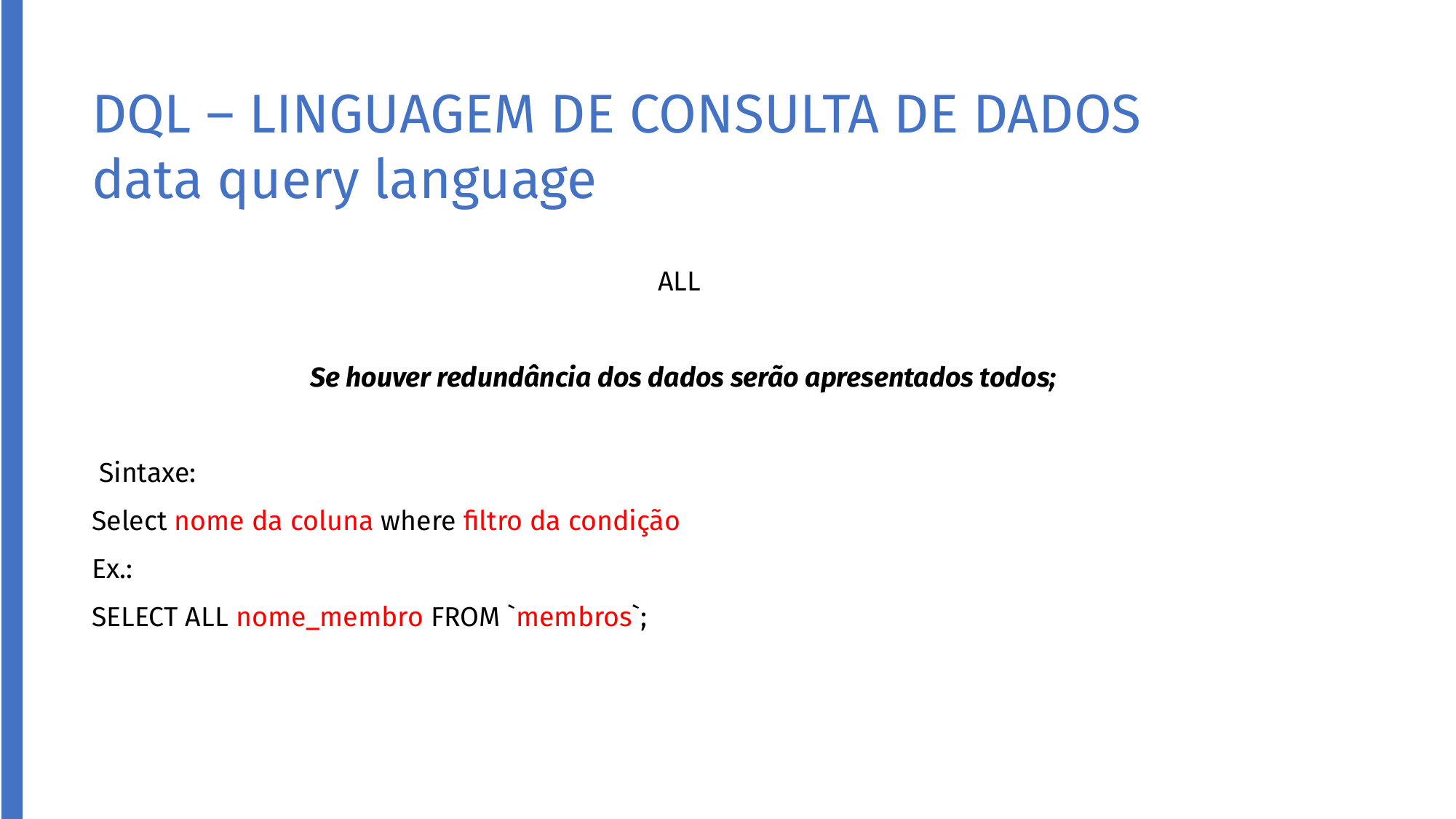

# DQL – LINGUAGEM DE CONSULTA DE DADOS data query language
ALL

		Se houver redundância dos dados serão apresentados todos;

 Sintaxe:
Select nome da coluna where filtro da condição
Ex.:
SELECT ALL nome_membro FROM `membros`;